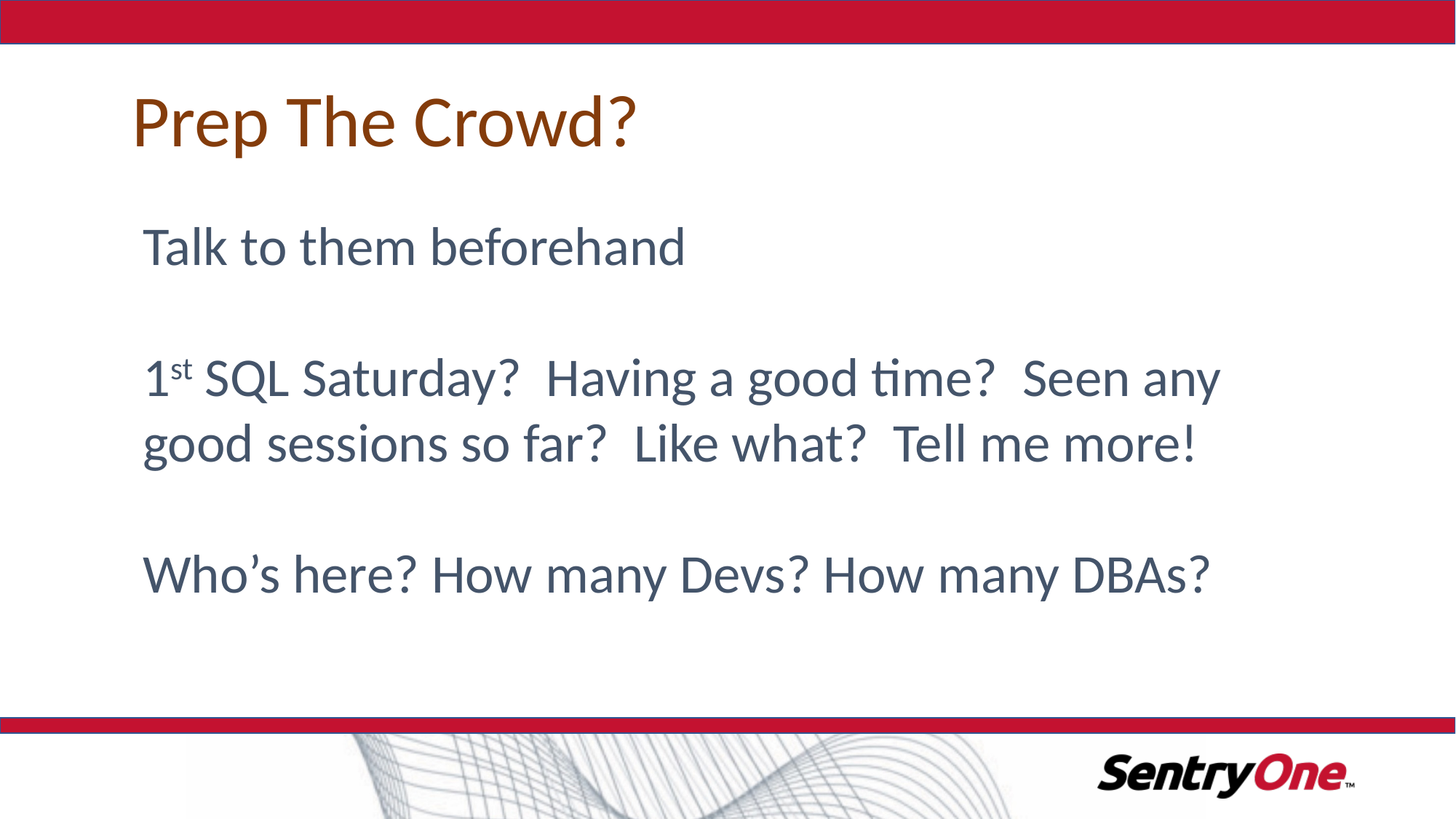

# Prep The Crowd?
Talk to them beforehand

1st SQL Saturday?  Having a good time?  Seen any good sessions so far?  Like what?  Tell me more!

Who’s here? How many Devs? How many DBAs?